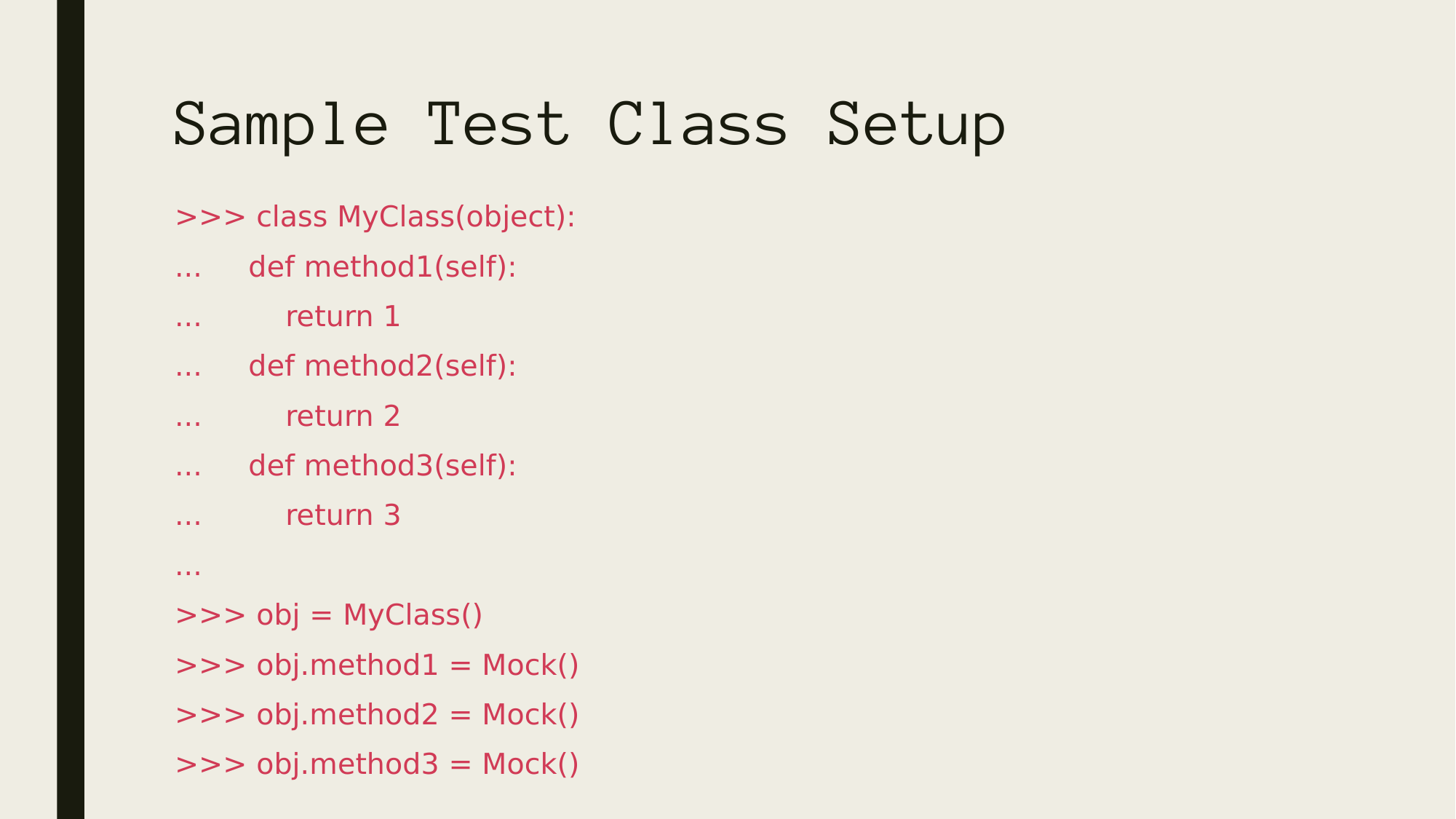

# Sample Test Class Setup
>>> class MyClass(object):
...     def method1(self):
...         return 1
...     def method2(self):
...         return 2
...     def method3(self):
...         return 3
...
>>> obj = MyClass()
>>> obj.method1 = Mock()
>>> obj.method2 = Mock()
>>> obj.method3 = Mock()